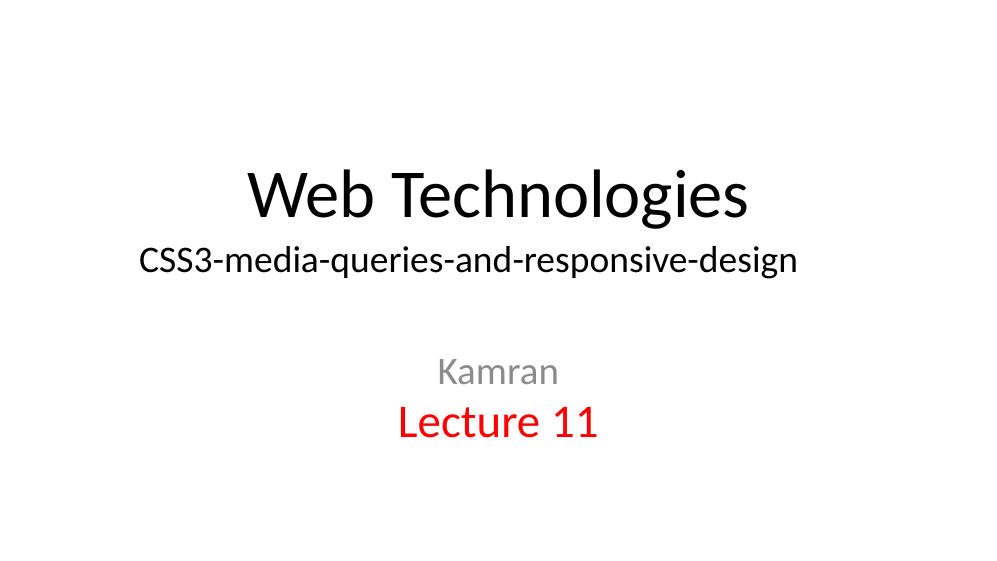

# Web Technologies
CSS3-media-queries-and-responsive-design

Kamran
Lecture 11